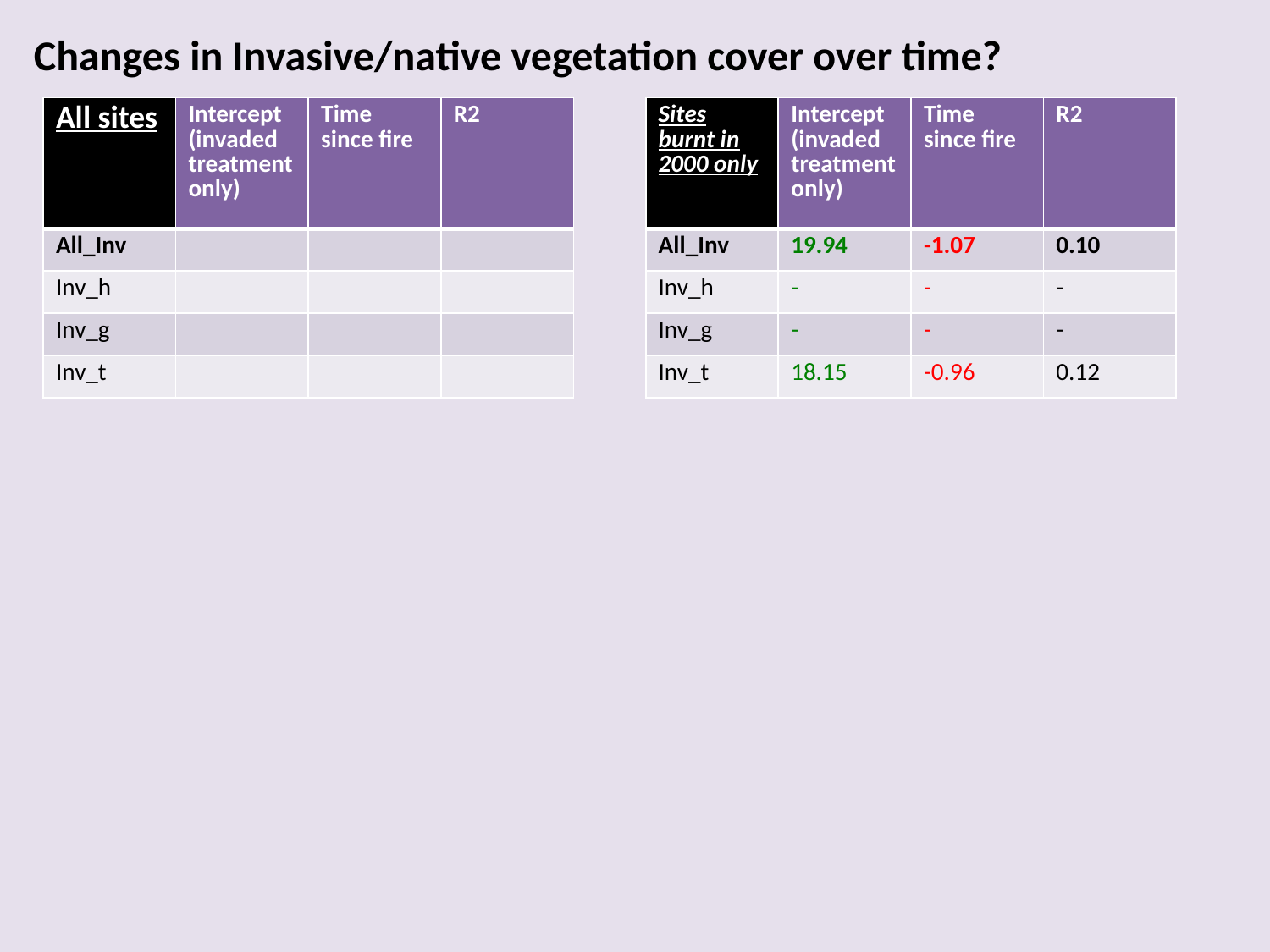

Changes in Invasive/native vegetation cover over time?
| All sites | Intercept (invaded treatment only) | Time since fire | R2 |
| --- | --- | --- | --- |
| All\_Inv |  |  |  |
| Inv\_h |  |  |  |
| Inv\_g |  |  |  |
| Inv\_t |  |  |  |
| Sites burnt in 2000 only | Intercept (invaded treatment only) | Time since fire | R2 |
| --- | --- | --- | --- |
| All\_Inv | 19.94 | -1.07 | 0.10 |
| Inv\_h | - | - | - |
| Inv\_g | - | - | - |
| Inv\_t | 18.15 | -0.96 | 0.12 |